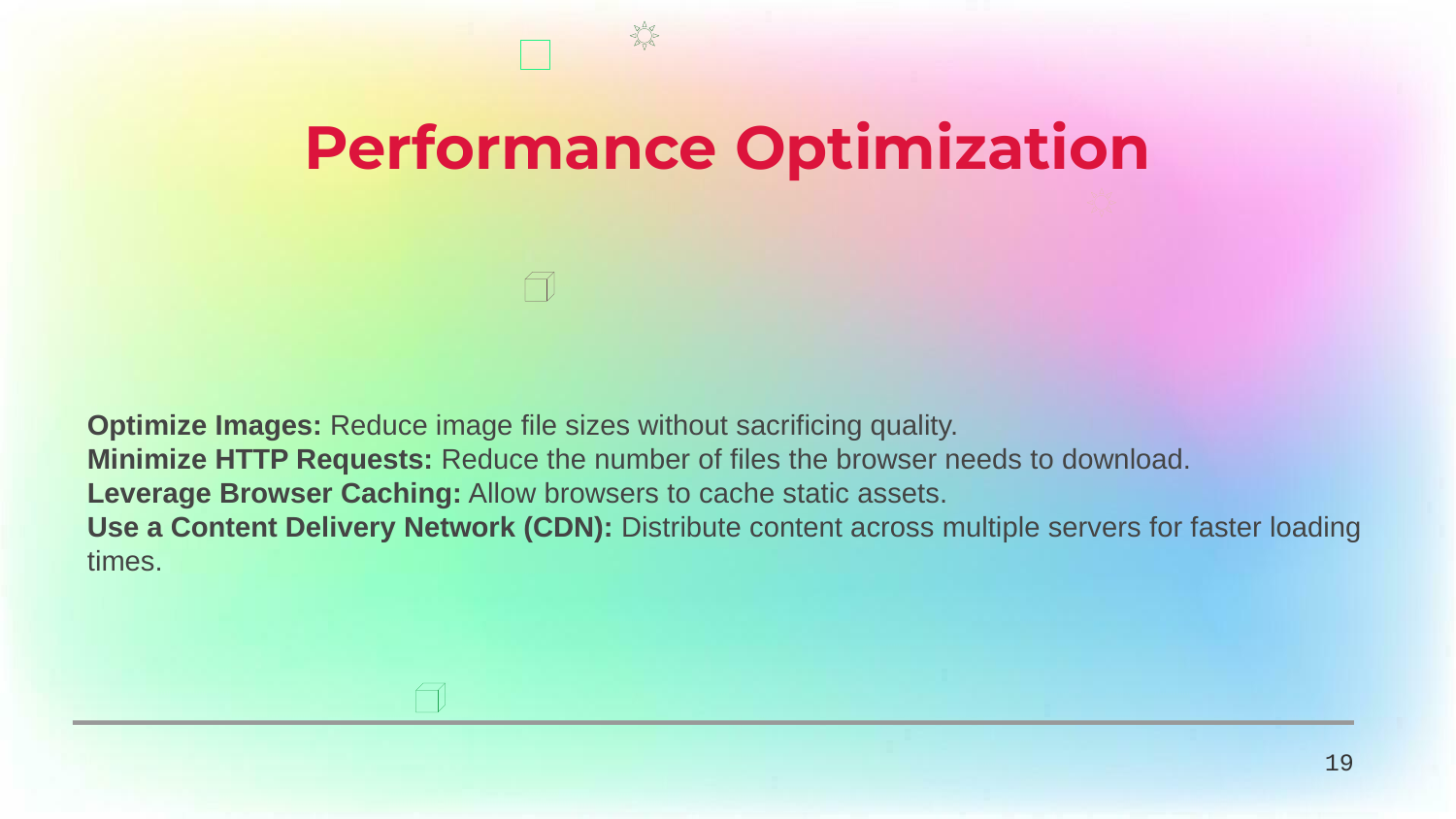

Performance Optimization

Optimize Images: Reduce image file sizes without sacrificing quality.
Minimize HTTP Requests: Reduce the number of files the browser needs to download.
Leverage Browser Caching: Allow browsers to cache static assets.
Use a Content Delivery Network (CDN): Distribute content across multiple servers for faster loading times.

19